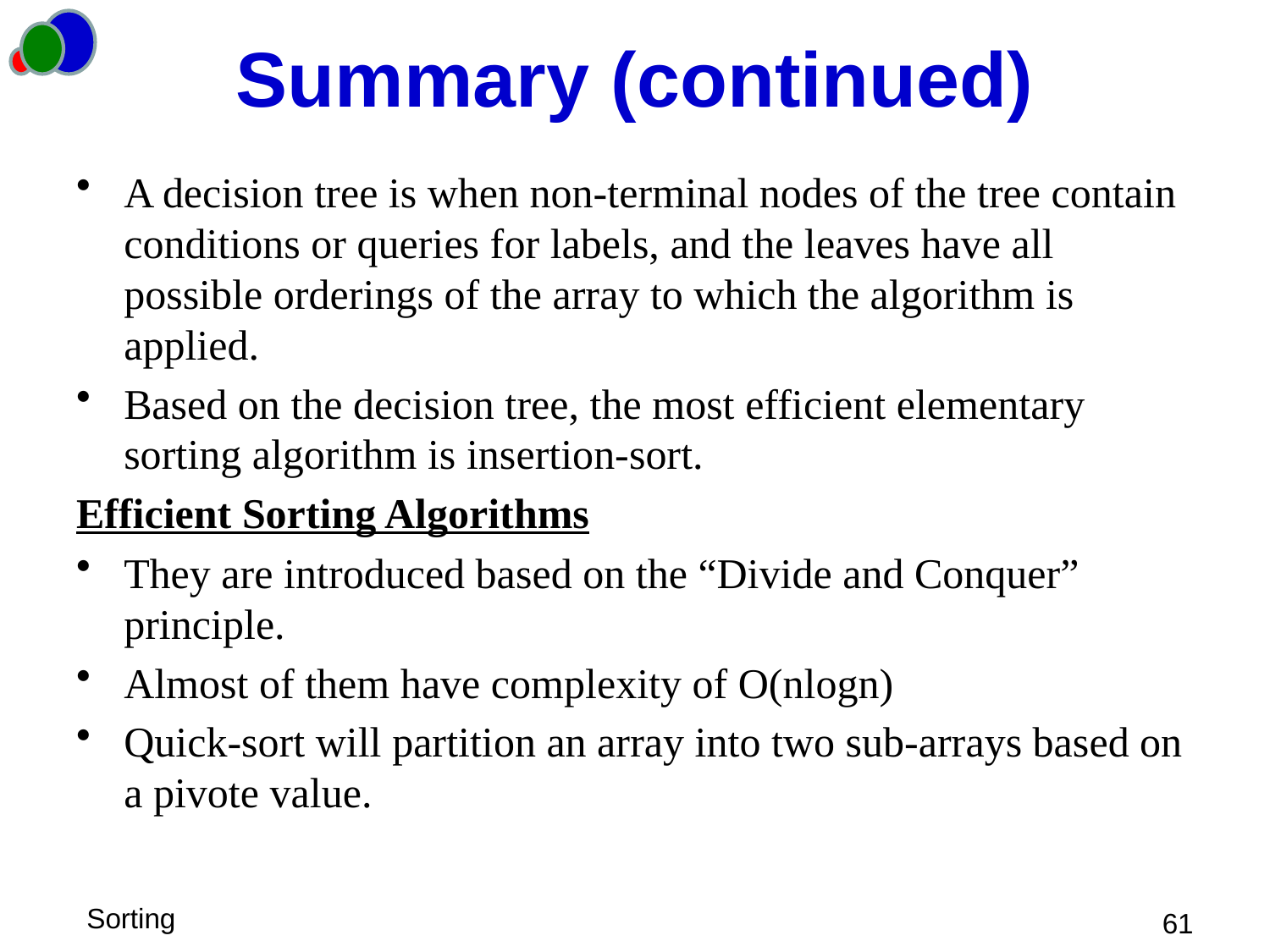

# Summary (continued)
A decision tree is when non-terminal nodes of the tree contain conditions or queries for labels, and the leaves have all possible orderings of the array to which the algorithm is applied.
Based on the decision tree, the most efficient elementary sorting algorithm is insertion-sort.
Efficient Sorting Algorithms
They are introduced based on the “Divide and Conquer” principle.
Almost of them have complexity of O(nlogn)
Quick-sort will partition an array into two sub-arrays based on a pivote value.

 61